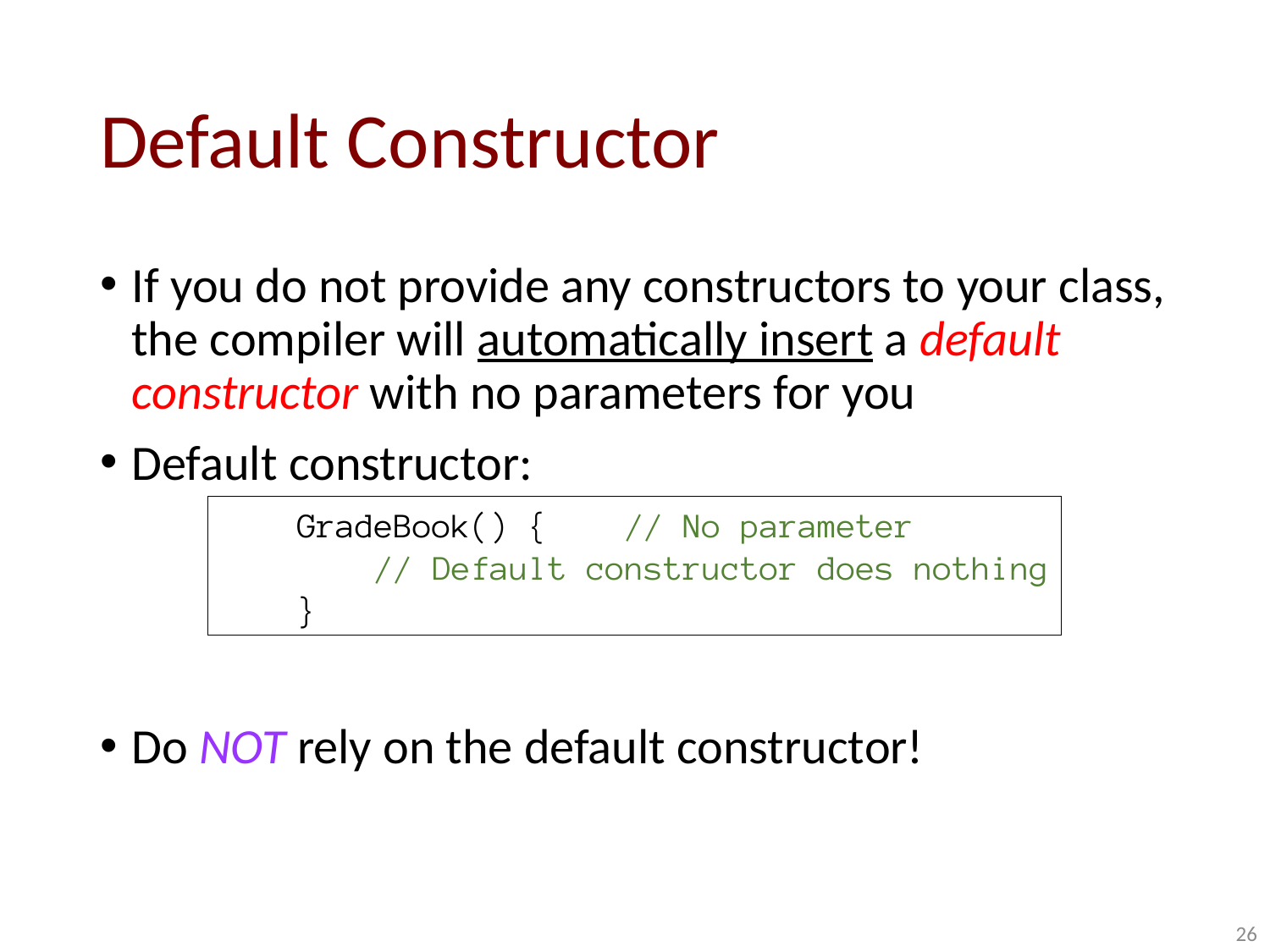

# Default Constructor
If you do not provide any constructors to your class, the compiler will automatically insert a default constructor with no parameters for you
Default constructor:

Do NOT rely on the default constructor!
    GradeBook() {    // No parameter
        // Default constructor does nothing
    }
26